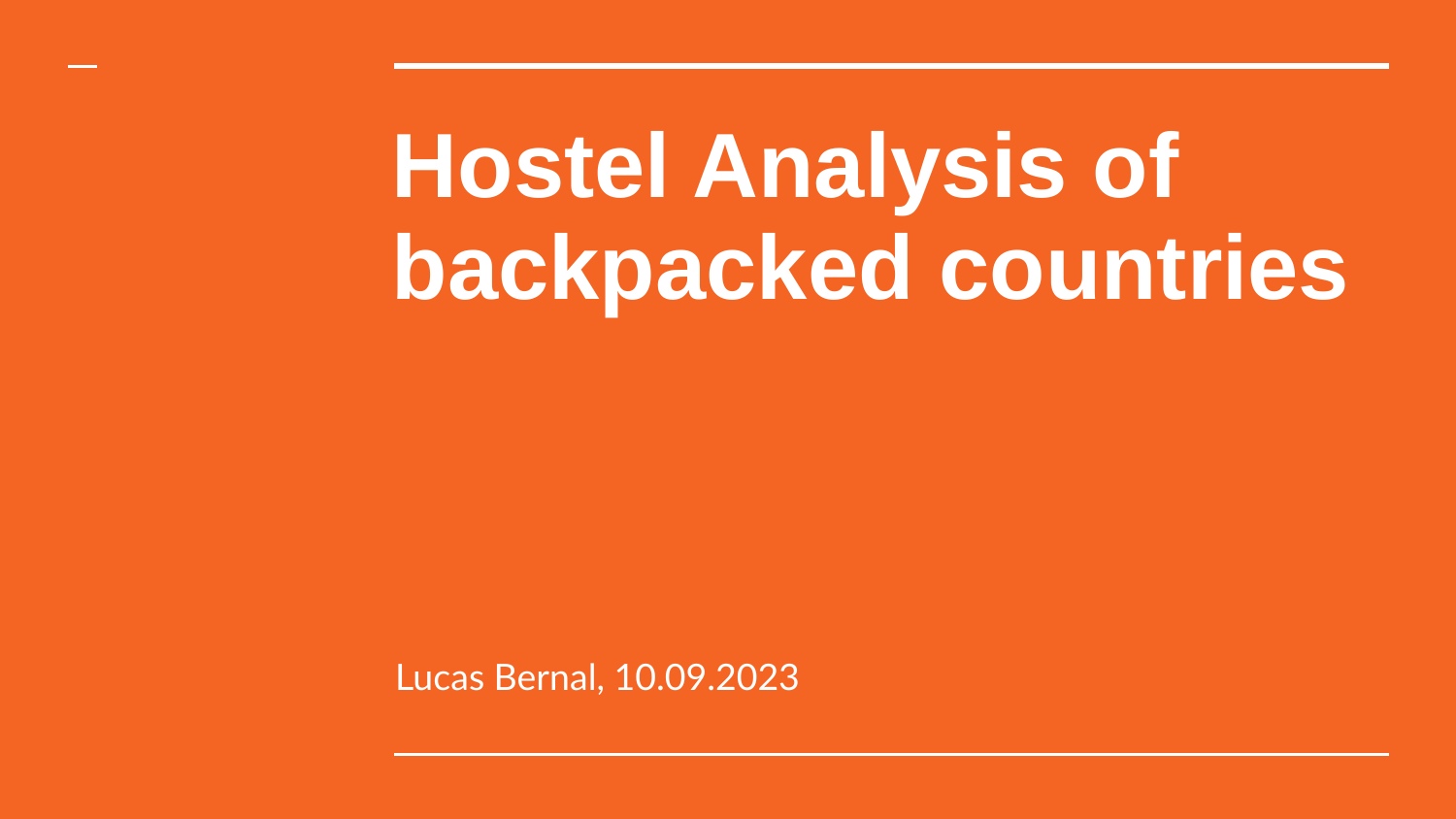

# Hostel Analysis of backpacked countries
Lucas Bernal, 10.09.2023